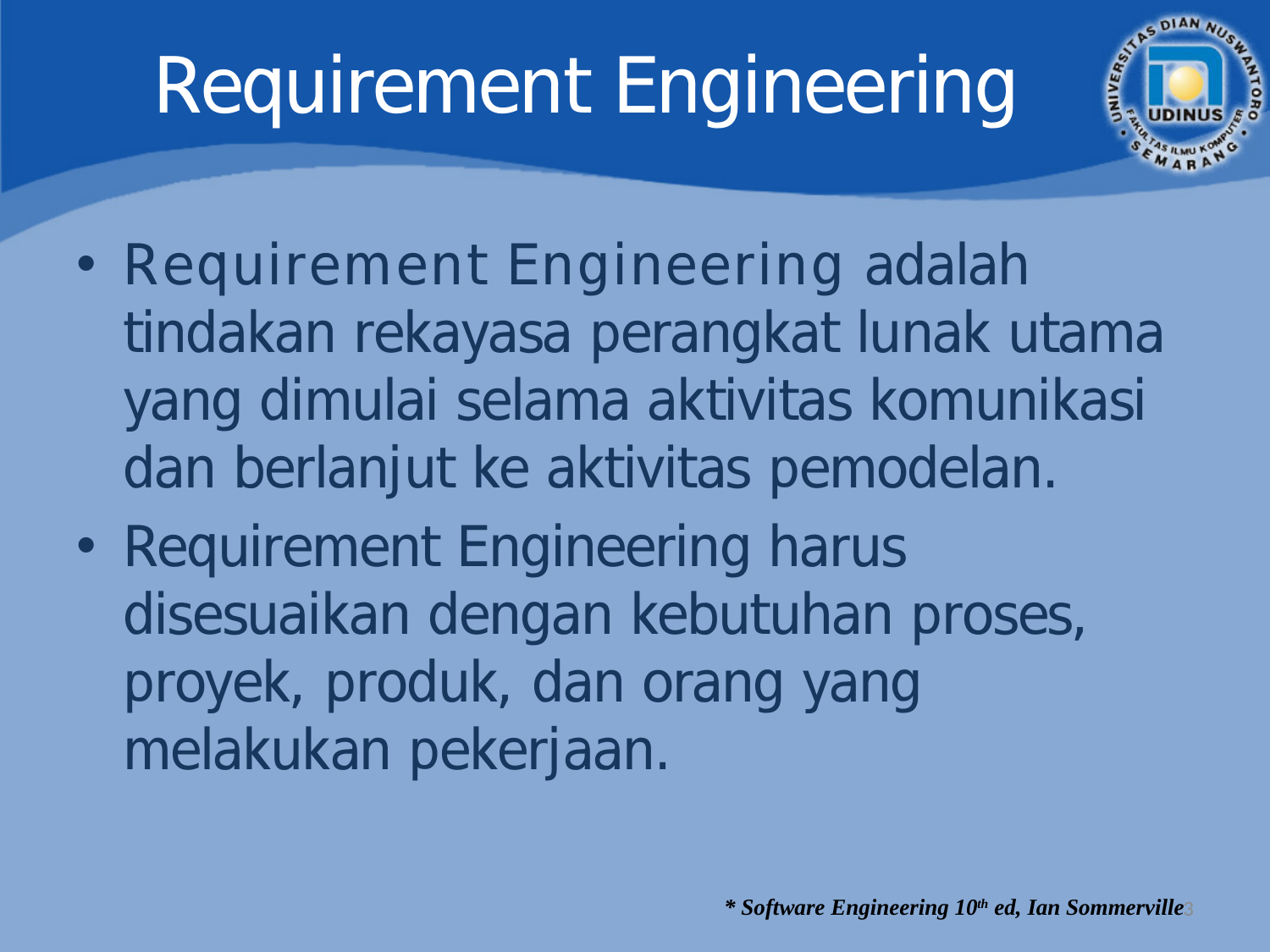

# Requirement Engineering
Requirement Engineering adalah tindakan rekayasa perangkat lunak utama yang dimulai selama aktivitas komunikasi dan berlanjut ke aktivitas pemodelan.
Requirement Engineering harus disesuaikan dengan kebutuhan proses, proyek, produk, dan orang yang melakukan pekerjaan.
3
* Software Engineering 10th ed, Ian Sommerville